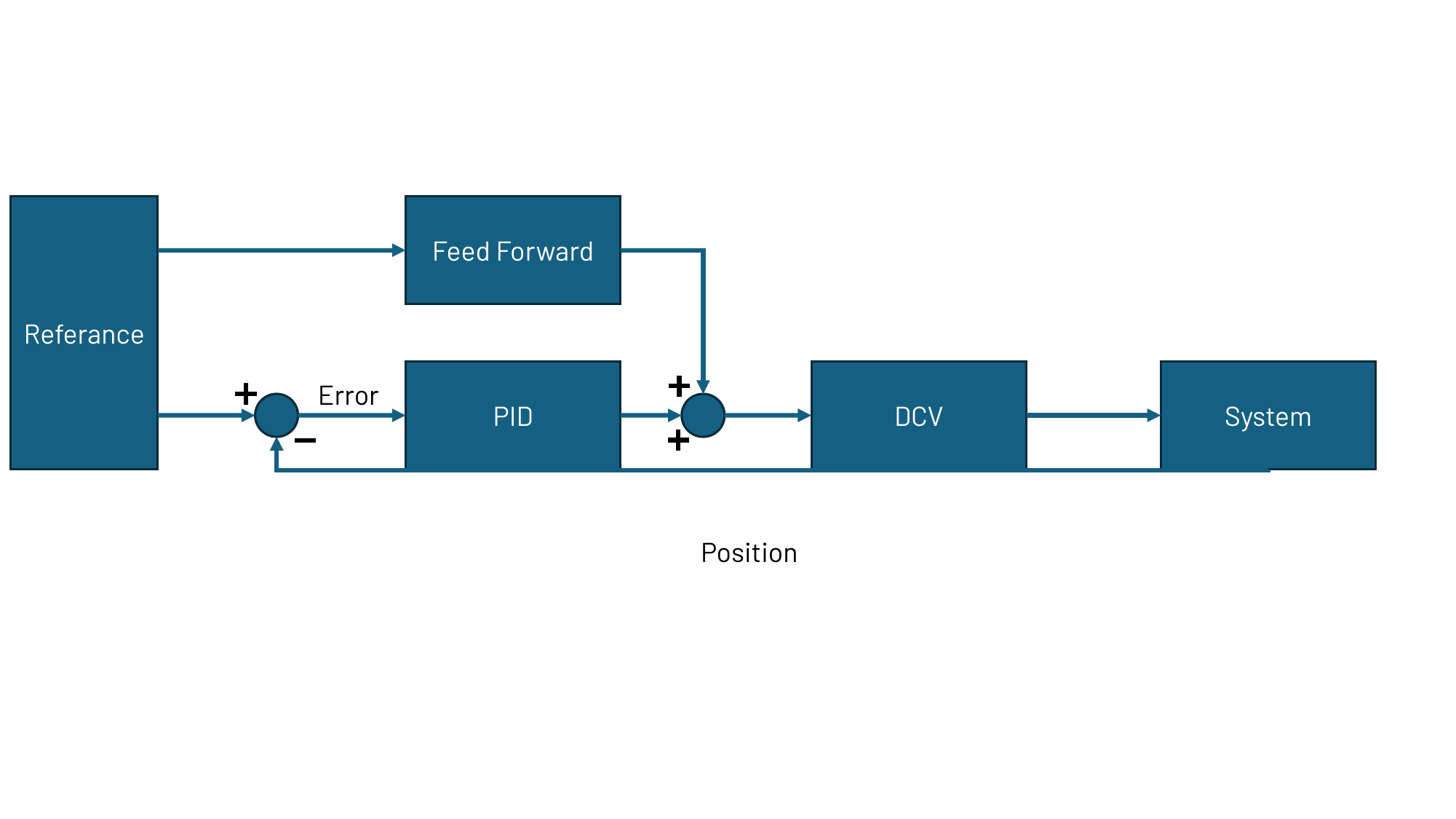

Feed Forward
Referance
PID
DCV
System
Error

Position